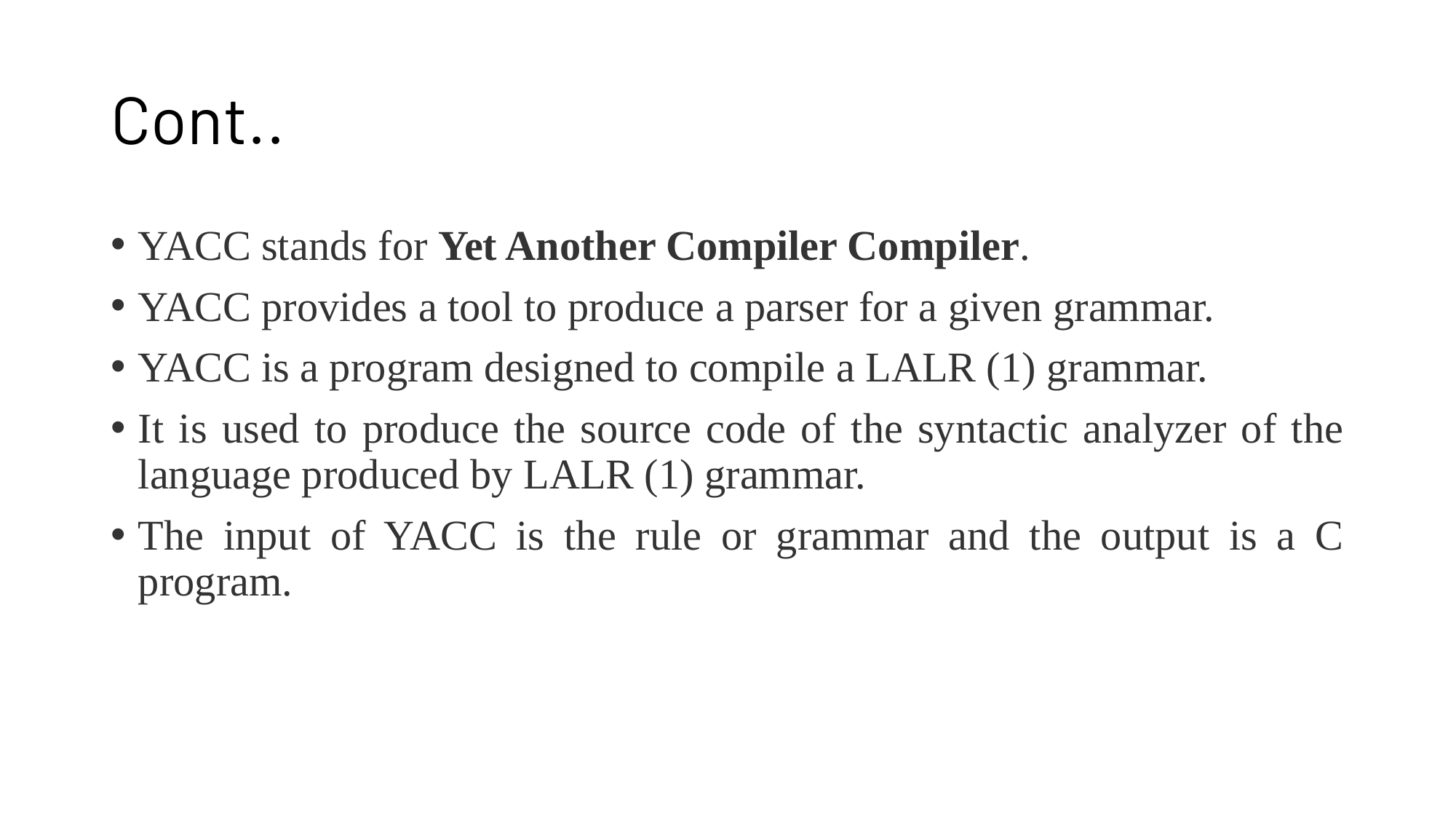

# Cont..
YACC stands for Yet Another Compiler Compiler.
YACC provides a tool to produce a parser for a given grammar.
YACC is a program designed to compile a LALR (1) grammar.
It is used to produce the source code of the syntactic analyzer of the language produced by LALR (1) grammar.
The input of YACC is the rule or grammar and the output is a C program.